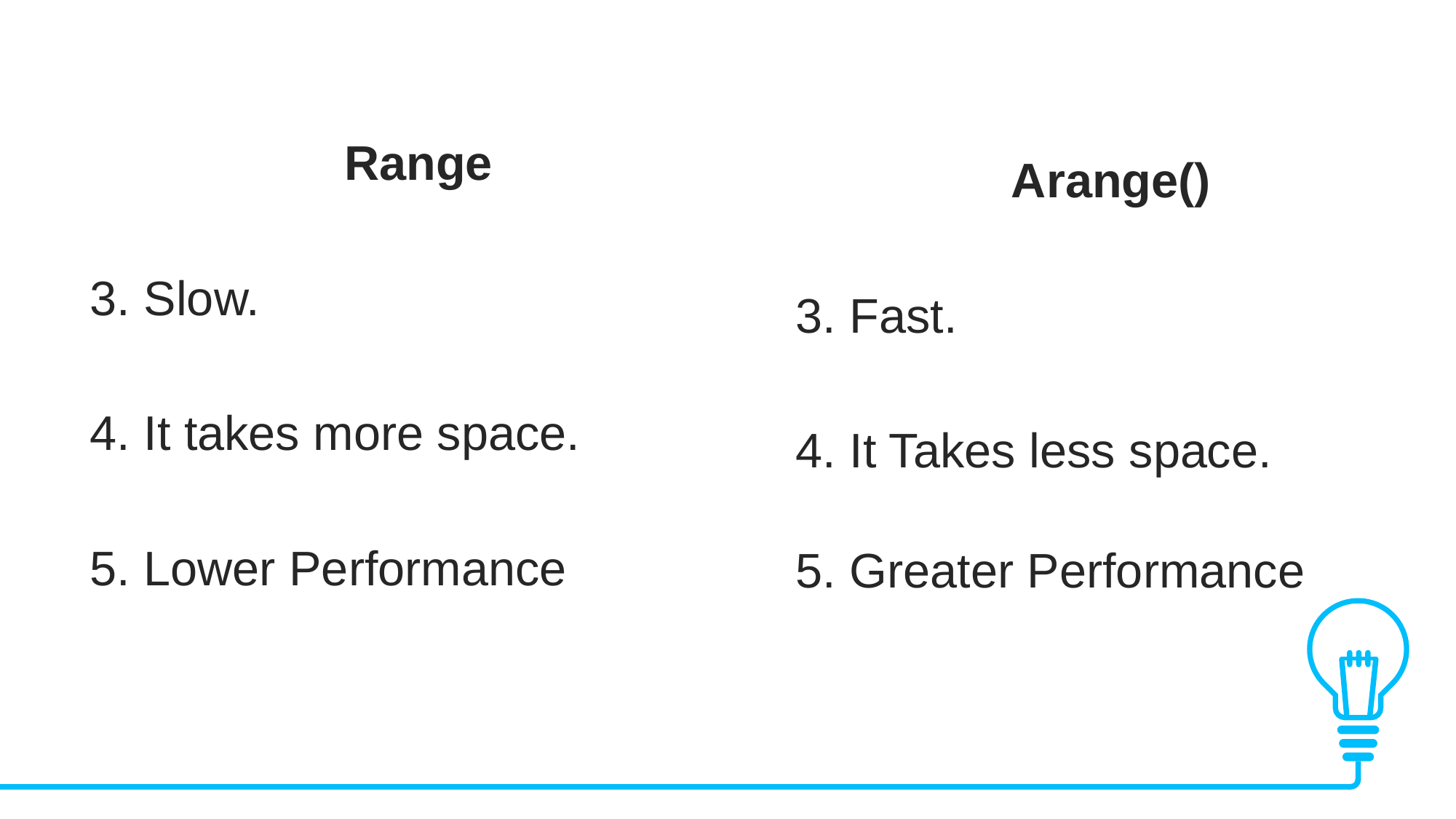

Range

3. Slow.

4. It takes more space.

5. Lower Performance
Arange()

3. Fast.

4. It Takes less space.
5. Greater Performance